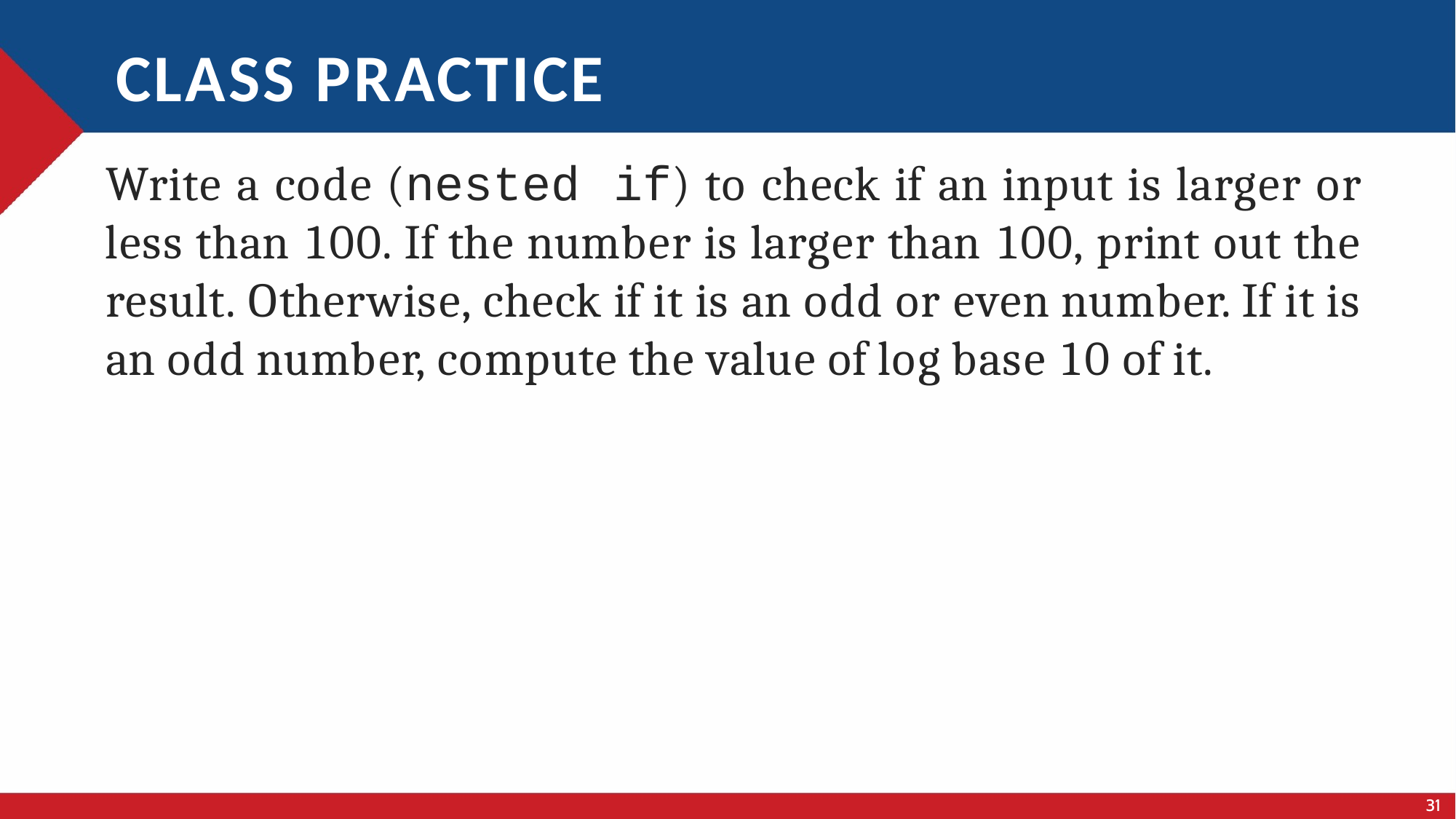

# Class practice
Write a code (nested if) to check if an input is larger or less than 100. If the number is larger than 100, print out the result. Otherwise, check if it is an odd or even number. If it is an odd number, compute the value of log base 10 of it.
31